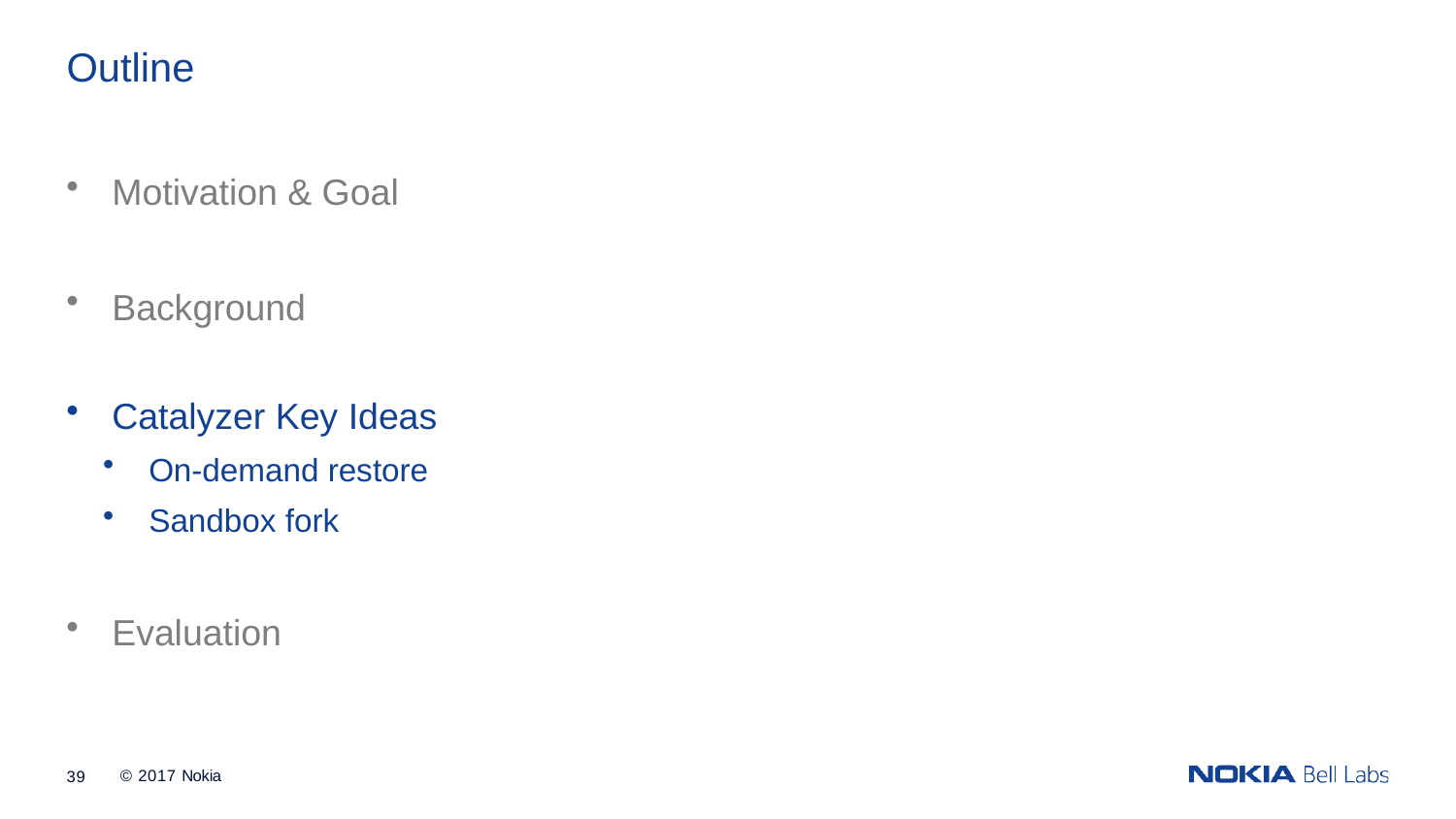

# Outline
Motivation & Goal

Background

Catalyzer Key Ideas
On-demand restore
Sandbox fork

Evaluation
© 2017 Nokia
39